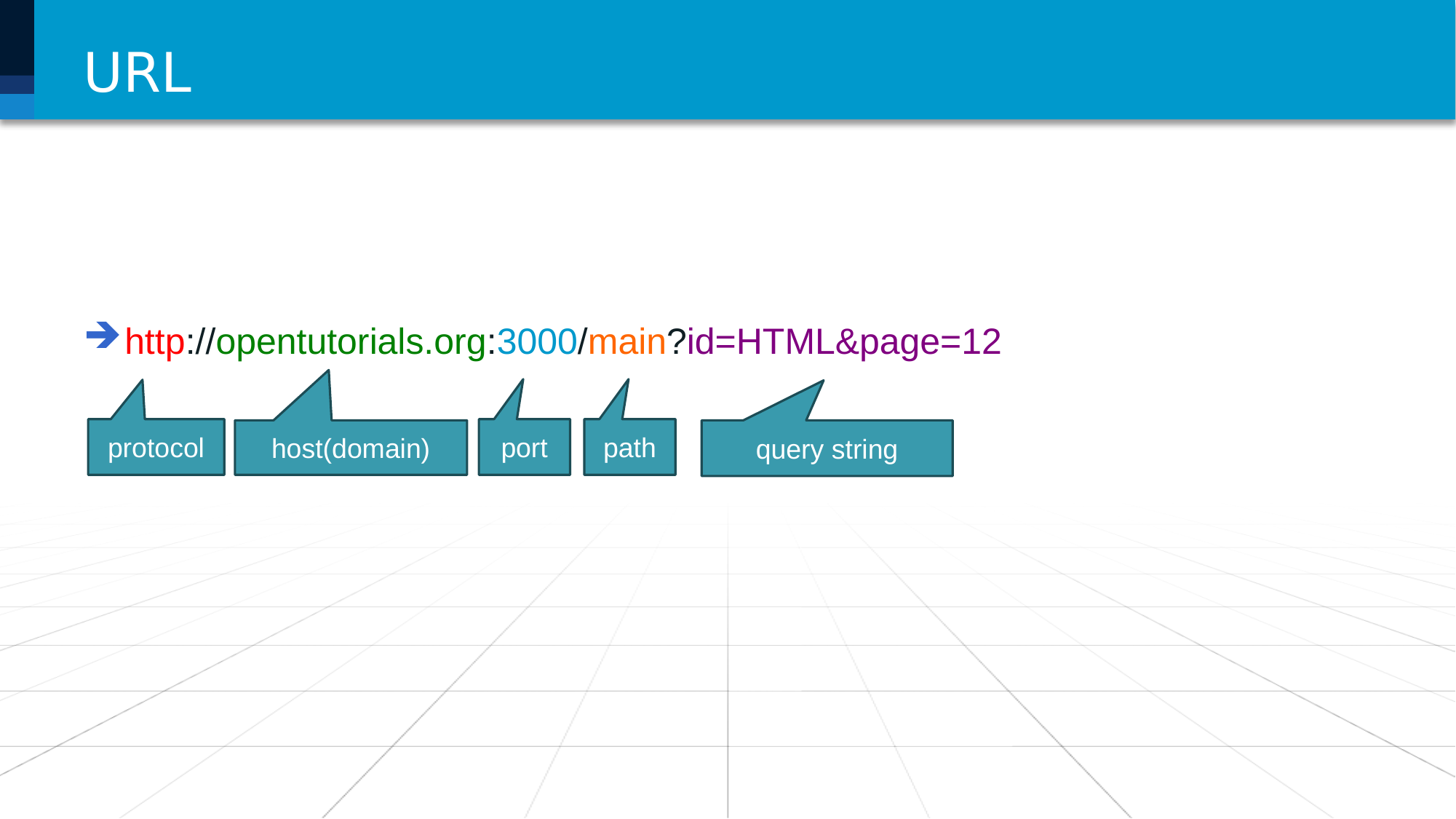

# URL
http://opentutorials.org:3000/main?id=HTML&page=12
protocol
port
path
host(domain)
query string